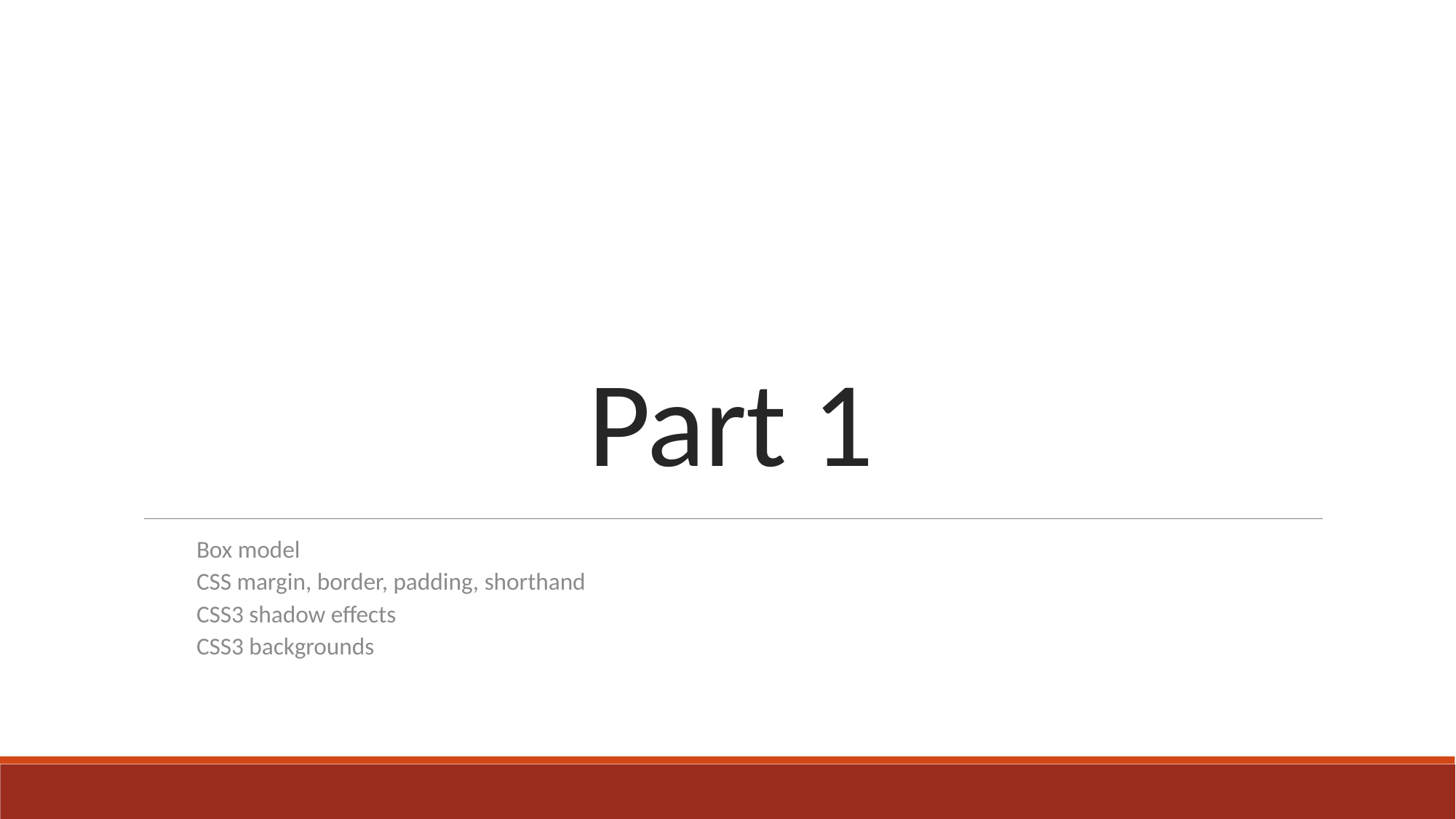

# Part 1
Box model
CSS margin, border, padding, shorthand
CSS3 shadow effects
CSS3 backgrounds